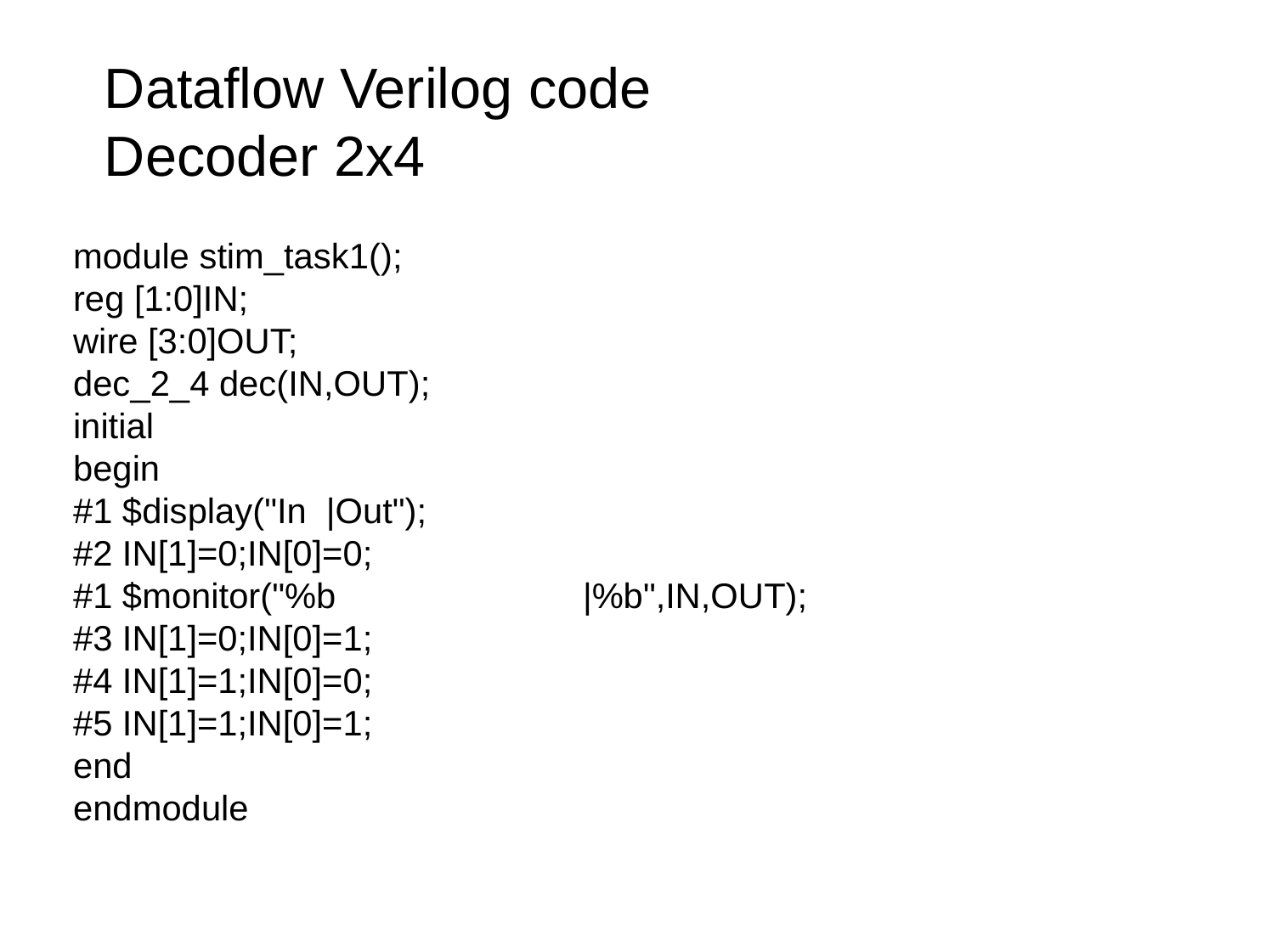

# Dataflow Verilog code Decoder 2x4
module stim_task1();
reg [1:0]IN;
wire [3:0]OUT;
dec_2_4 dec(IN,OUT);
initial
begin
#1 $display("In  |Out");
#2 IN[1]=0;IN[0]=0;
#1 $monitor("%b		|%b",IN,OUT);
#3 IN[1]=0;IN[0]=1;
#4 IN[1]=1;IN[0]=0;
#5 IN[1]=1;IN[0]=1;
end
endmodule